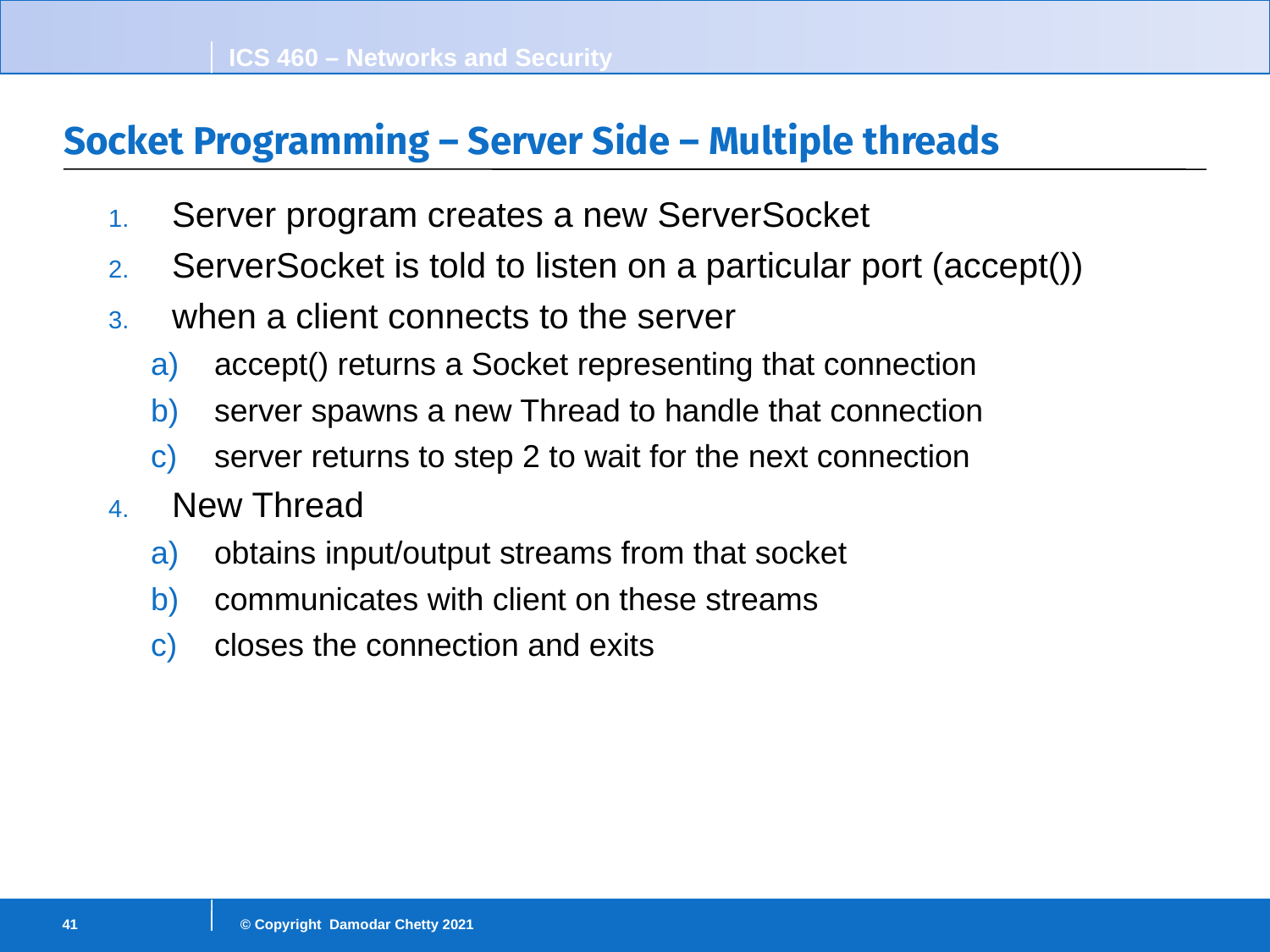

# Socket Programming – Server Side – Multiple threads
Server program creates a new ServerSocket
ServerSocket is told to listen on a particular port (accept())
when a client connects to the server
accept() returns a Socket representing that connection
server spawns a new Thread to handle that connection
server returns to step 2 to wait for the next connection
New Thread
obtains input/output streams from that socket
communicates with client on these streams
closes the connection and exits
41